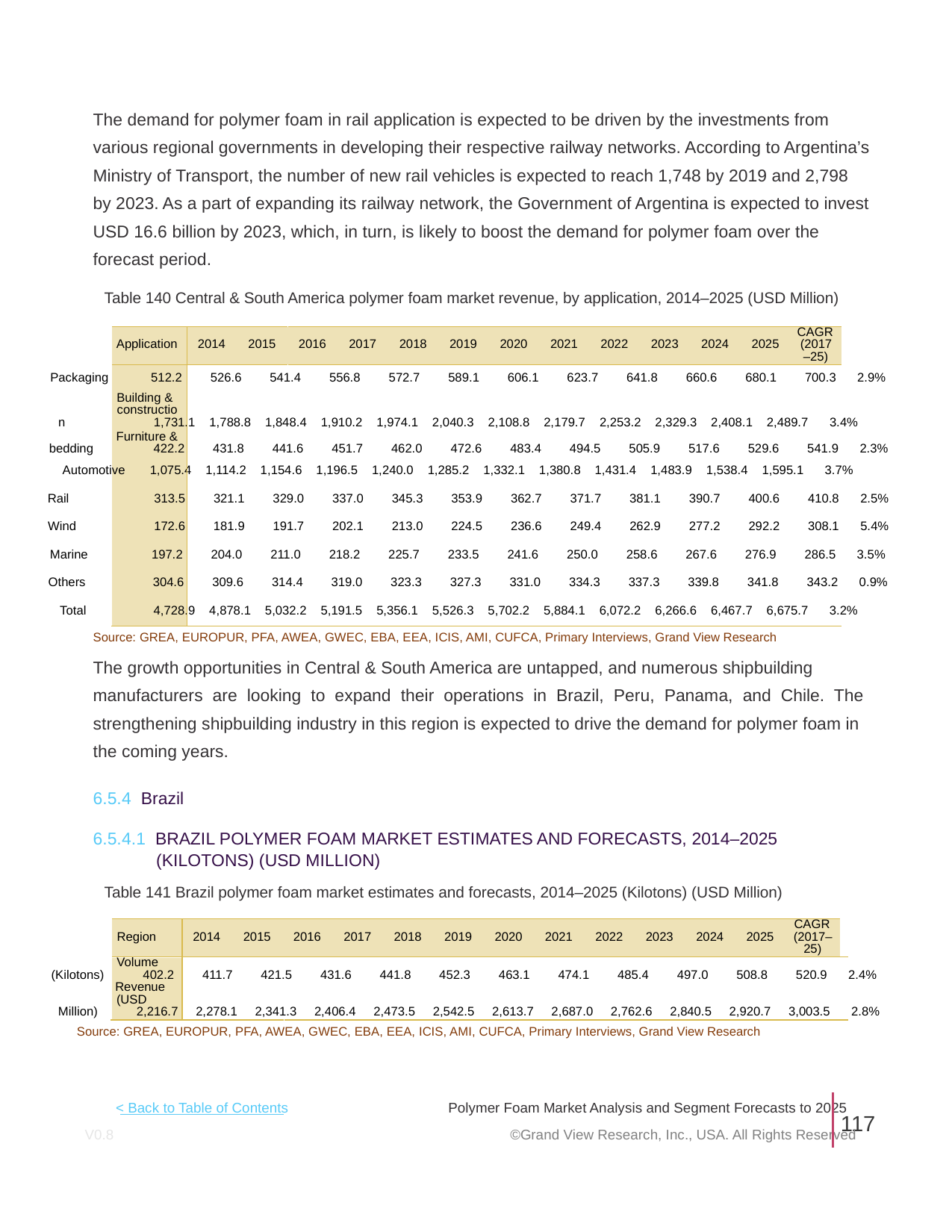

The demand for polymer foam in rail application is expected to be driven by the investments from
various regional governments in developing their respective railway networks. According to Argentina’s
Ministry of Transport, the number of new rail vehicles is expected to reach 1,748 by 2019 and 2,798
by 2023. As a part of expanding its railway network, the Government of Argentina is expected to invest
USD 16.6 billion by 2023, which, in turn, is likely to boost the demand for polymer foam over the
forecast period.
Table 140 Central & South America polymer foam market revenue, by application, 2014–2025 (USD Million)
CAGR

Application
2014
2015
2016
2017
2018
2019
2020
2021
2022
2023
2024
2025
(2017

–25)

Packaging            512.2        526.6        541.4        556.8        572.7        589.1        606.1        623.7        641.8        660.6        680.1        700.3      2.9%

Building &

constructio

n                         1,731.1    1,788.8    1,848.4    1,910.2    1,974.1    2,040.3    2,108.8    2,179.7    2,253.2    2,329.3    2,408.1    2,489.7      3.4%

Furniture &

bedding                 422.2        431.8        441.6        451.7        462.0        472.6        483.4        494.5        505.9        517.6        529.6        541.9      2.3%

Automotive       1,075.4    1,114.2    1,154.6    1,196.5    1,240.0    1,285.2    1,332.1    1,380.8    1,431.4    1,483.9    1,538.4    1,595.1      3.7%

Rail                        313.5        321.1        329.0        337.0        345.3        353.9        362.7        371.7        381.1        390.7        400.6        410.8      2.5%

Wind                      172.6        181.9        191.7        202.1        213.0        224.5        236.6        249.4        262.9        277.2        292.2        308.1      5.4%

Marine                  197.2        204.0        211.0        218.2        225.7        233.5        241.6        250.0        258.6        267.6        276.9        286.5      3.5%

Others                   304.6        309.6        314.4        319.0        323.3        327.3        331.0        334.3        337.3        339.8        341.8        343.2      0.9%

Total                   4,728.9    4,878.1    5,032.2    5,191.5    5,356.1    5,526.3    5,702.2    5,884.1    6,072.2    6,266.6    6,467.7    6,675.7      3.2%

Source: GREA, EUROPUR, PFA, AWEA, GWEC, EBA, EEA, ICIS, AMI, CUFCA, Primary Interviews, Grand View Research
The growth opportunities in Central & South America are untapped, and numerous shipbuilding
manufacturers  are  looking  to  expand  their  operations  in  Brazil,  Peru,  Panama,  and  Chile.  The
strengthening shipbuilding industry in this region is expected to drive the demand for polymer foam in
the coming years.
6.5.4  Brazil
6.5.4.1  BRAZIL POLYMER FOAM MARKET ESTIMATES AND FORECASTS, 2014–2025
(KILOTONS) (USD MILLION)
Table 141 Brazil polymer foam market estimates and forecasts, 2014–2025 (Kilotons) (USD Million)

CAGR

Region
2014
2015
2016
2017
2018
2019
2020
2021
2022
2023
2024
2025
(2017–

25)

Volume

(Kilotons)           402.2        411.7        421.5        431.6        441.8        452.3        463.1        474.1        485.4        497.0        508.8        520.9      2.4%

Revenue

(USD

Million)           2,216.7     2,278.1     2,341.3     2,406.4     2,473.5     2,542.5     2,613.7     2,687.0     2,762.6     2,840.5     2,920.7     3,003.5      2.8%

Source: GREA, EUROPUR, PFA, AWEA, GWEC, EBA, EEA, ICIS, AMI, CUFCA, Primary Interviews, Grand View Research

< Back to Table of Contents
Polymer Foam Market Analysis and Segment Forecasts to 2025
117

V0.8                                                                                                     ©Grand View Research, Inc., USA. All Rights Reserved